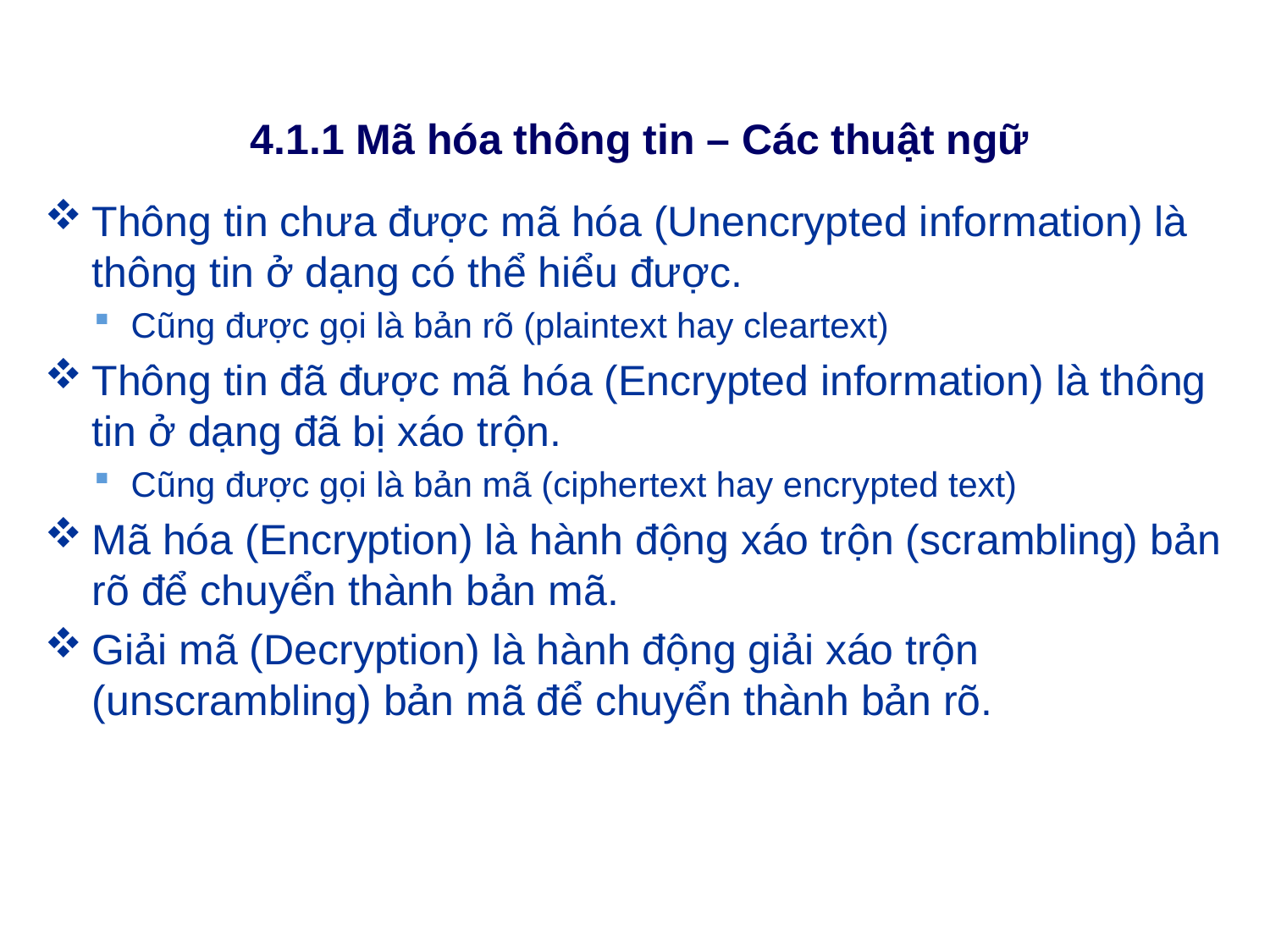

# 4.1.1 Mã hóa thông tin – Các thuật ngữ
Thông tin chưa được mã hóa (Unencrypted information) là thông tin ở dạng có thể hiểu được.
Cũng được gọi là bản rõ (plaintext hay cleartext)
Thông tin đã được mã hóa (Encrypted information) là thông tin ở dạng đã bị xáo trộn.
Cũng được gọi là bản mã (ciphertext hay encrypted text)
Mã hóa (Encryption) là hành động xáo trộn (scrambling) bản rõ để chuyển thành bản mã.
Giải mã (Decryption) là hành động giải xáo trộn (unscrambling) bản mã để chuyển thành bản rõ.